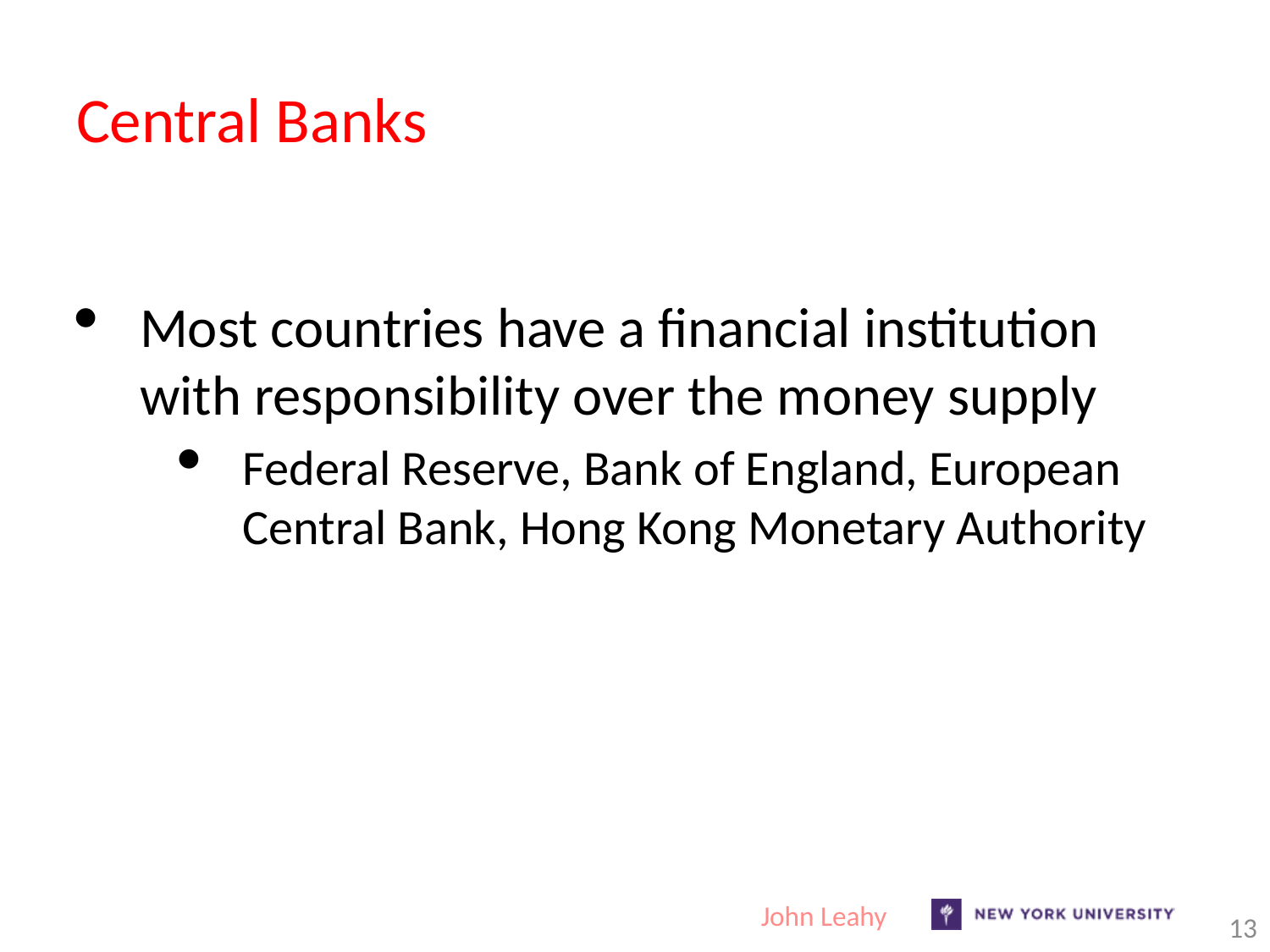

# Central Banks

Most countries have a financial institution with responsibility over the money supply
Federal Reserve, Bank of England, European Central Bank, Hong Kong Monetary Authority

John Leahy
13